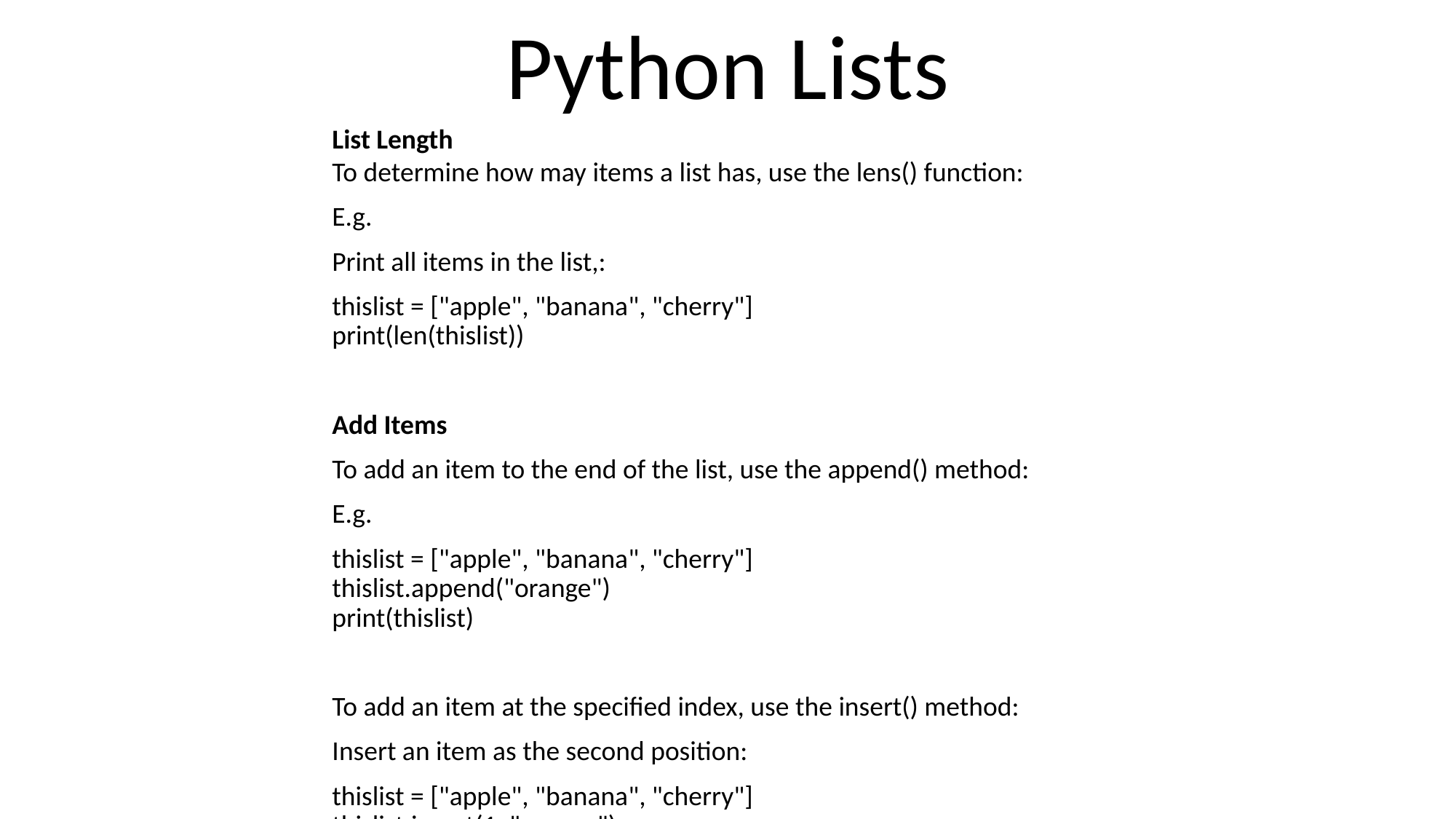

# Python Lists
You can loop through the list items by using a for loop:
List Length
To determine how may items a list has, use the lens() function:
E.g.
Print all items in the list,:
thislist = ["apple", "banana", "cherry"]
print(len(thislist))

Add Items
To add an item to the end of the list, use the append() method:
E.g.
thislist = ["apple", "banana", "cherry"]
thislist.append("orange")
print(thislist)

To add an item at the specified index, use the insert() method:
Insert an item as the second position:
thislist = ["apple", "banana", "cherry"]
thislist.insert(1, "orange")
print(thislist)